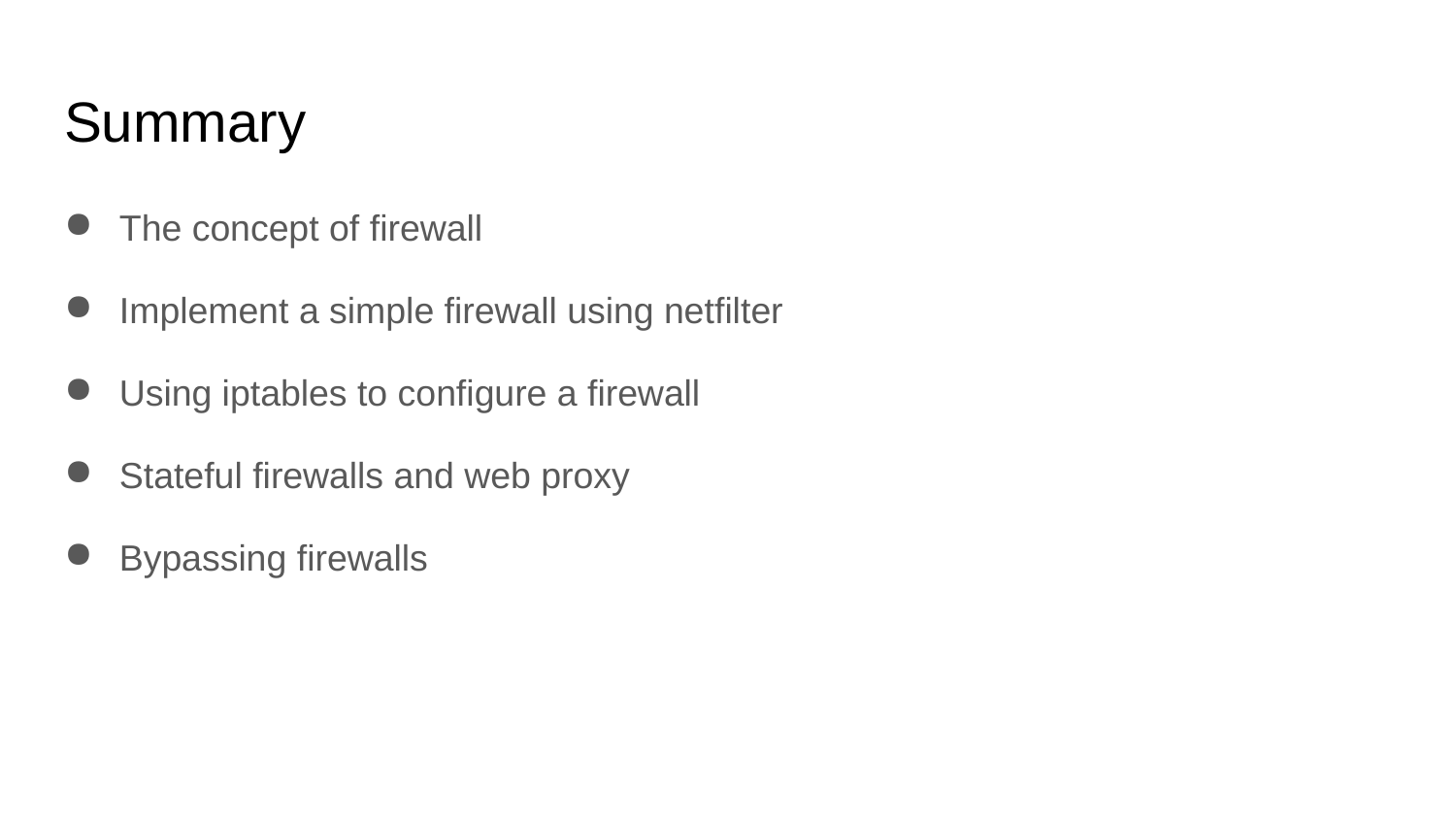

# Summary
The concept of firewall
Implement a simple firewall using netfilter
Using iptables to configure a firewall
Stateful firewalls and web proxy
Bypassing firewalls